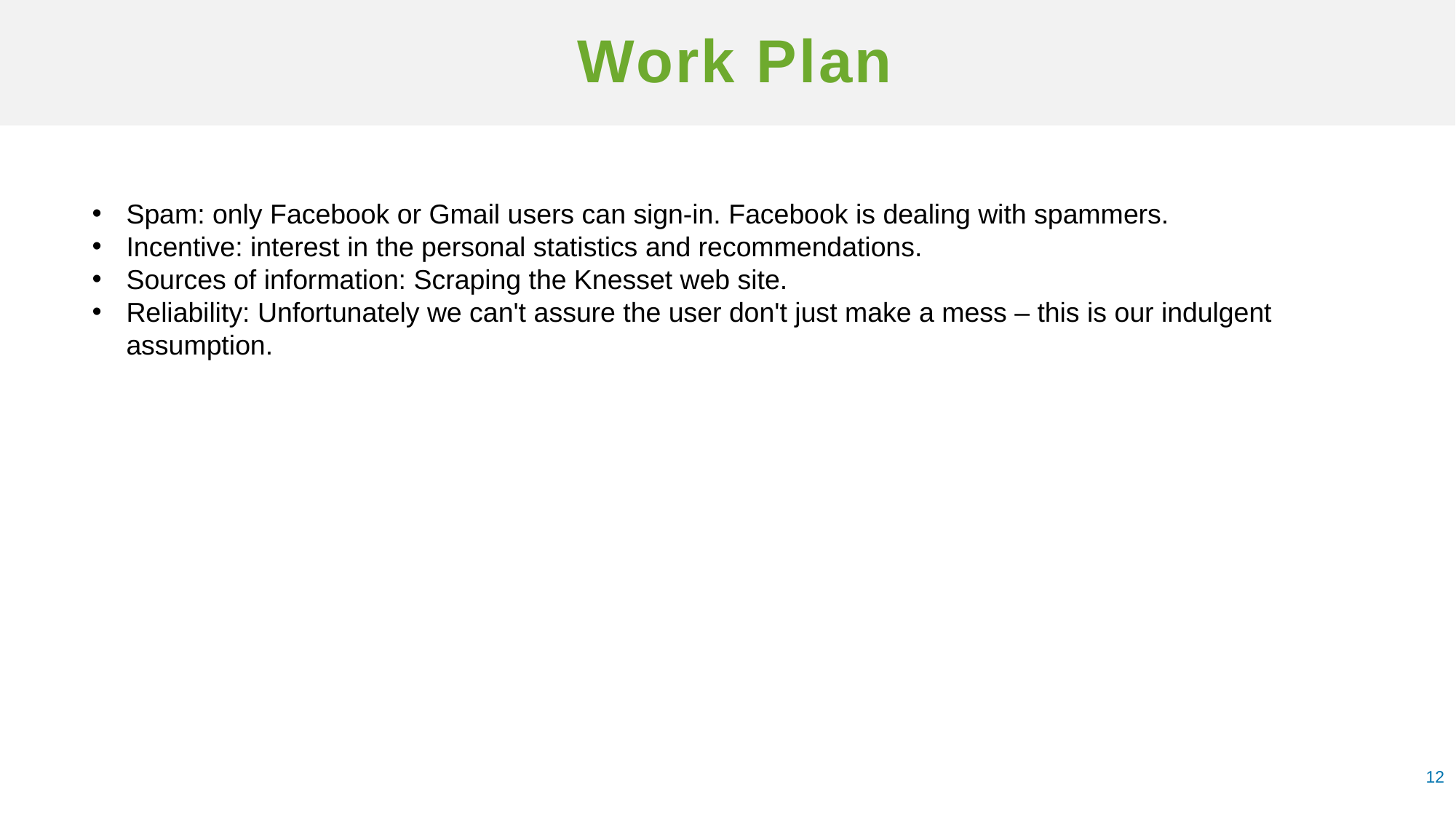

# Work Plan

Spam: only Facebook or Gmail users can sign-in. Facebook is dealing with spammers.
Incentive: interest in the personal statistics and recommendations.
Sources of information: Scraping the Knesset web site.
Reliability: Unfortunately we can't assure the user don't just make a mess – this is our indulgent assumption.

22%
12